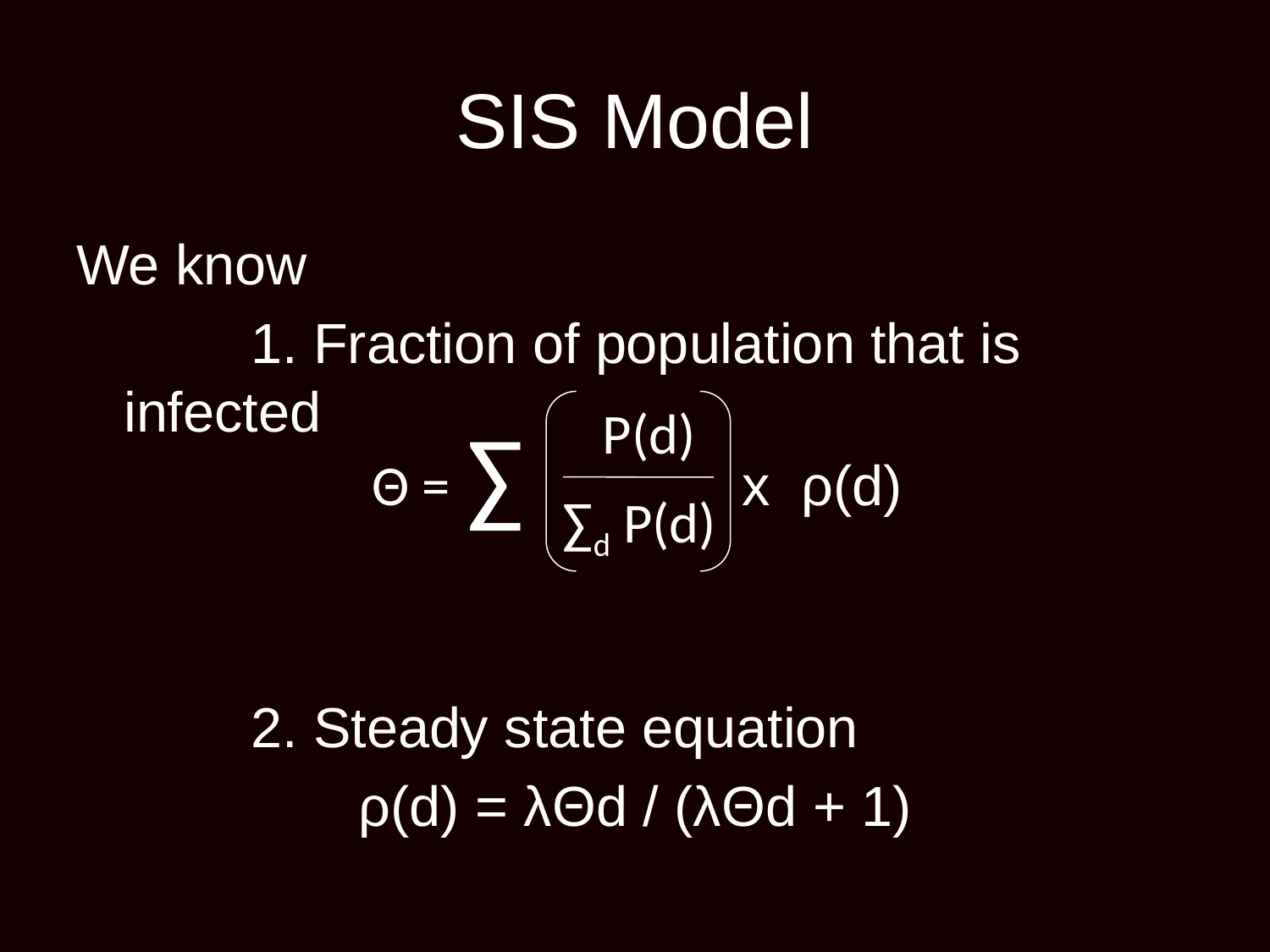

# SIS Model
We know
		1. Fraction of population that is infected

		2. Steady state equation
ρ(d) = λΘd / (λΘd + 1)

P(d)
∑
Θ =
x  ρ(d)
∑d P(d)